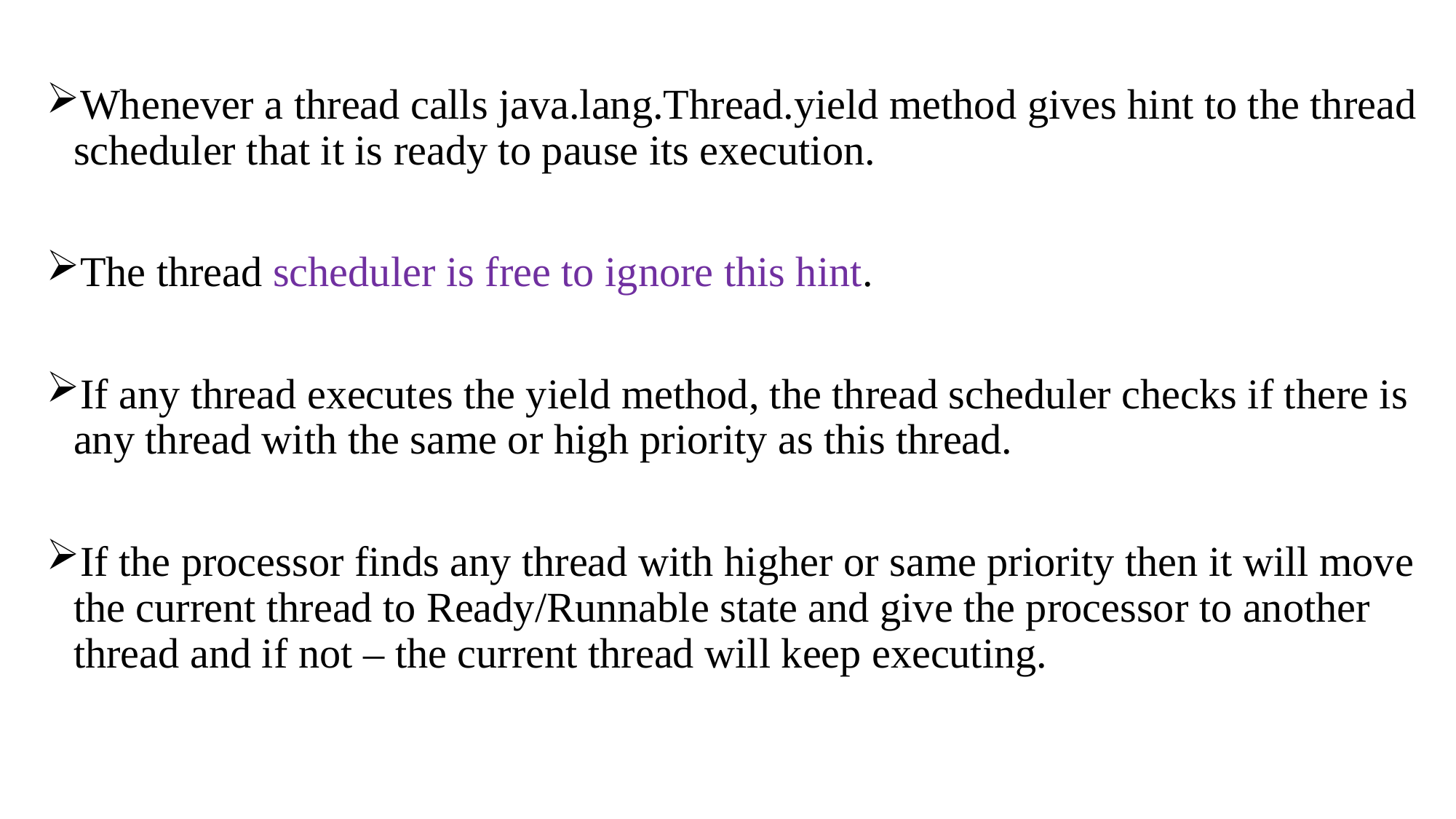

Whenever a thread calls java.lang.Thread.yield method gives hint to the thread scheduler that it is ready to pause its execution.

The thread scheduler is free to ignore this hint.

If any thread executes the yield method, the thread scheduler checks if there is any thread with the same or high priority as this thread.

If the processor finds any thread with higher or same priority then it will move the current thread to Ready/Runnable state and give the processor to another thread and if not – the current thread will keep executing.